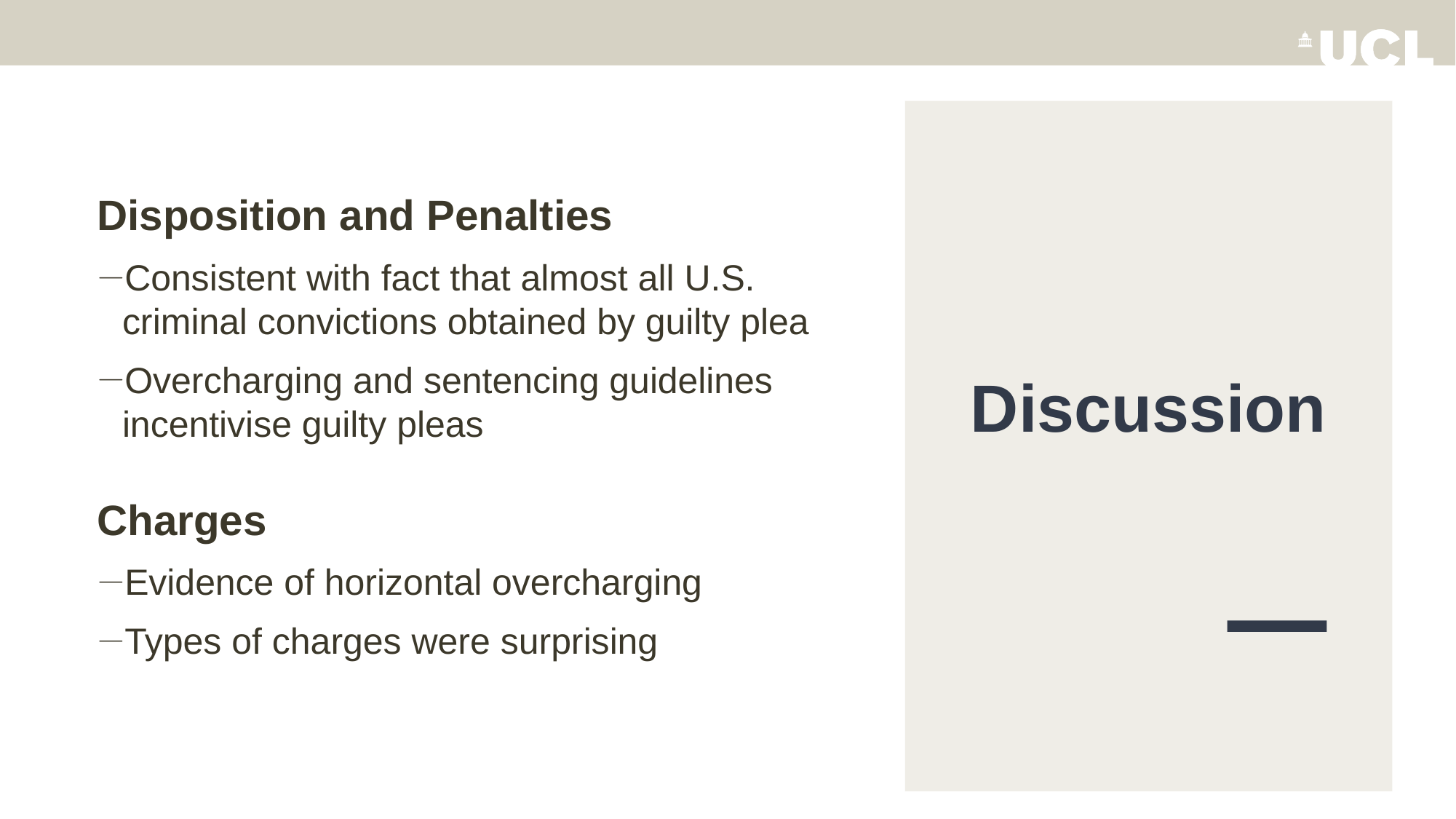

Disposition and Penalties
Consistent with fact that almost all U.S. criminal convictions obtained by guilty plea
Overcharging and sentencing guidelines incentivise guilty pleas

Charges
Evidence of horizontal overcharging
Types of charges were surprising

Discussion